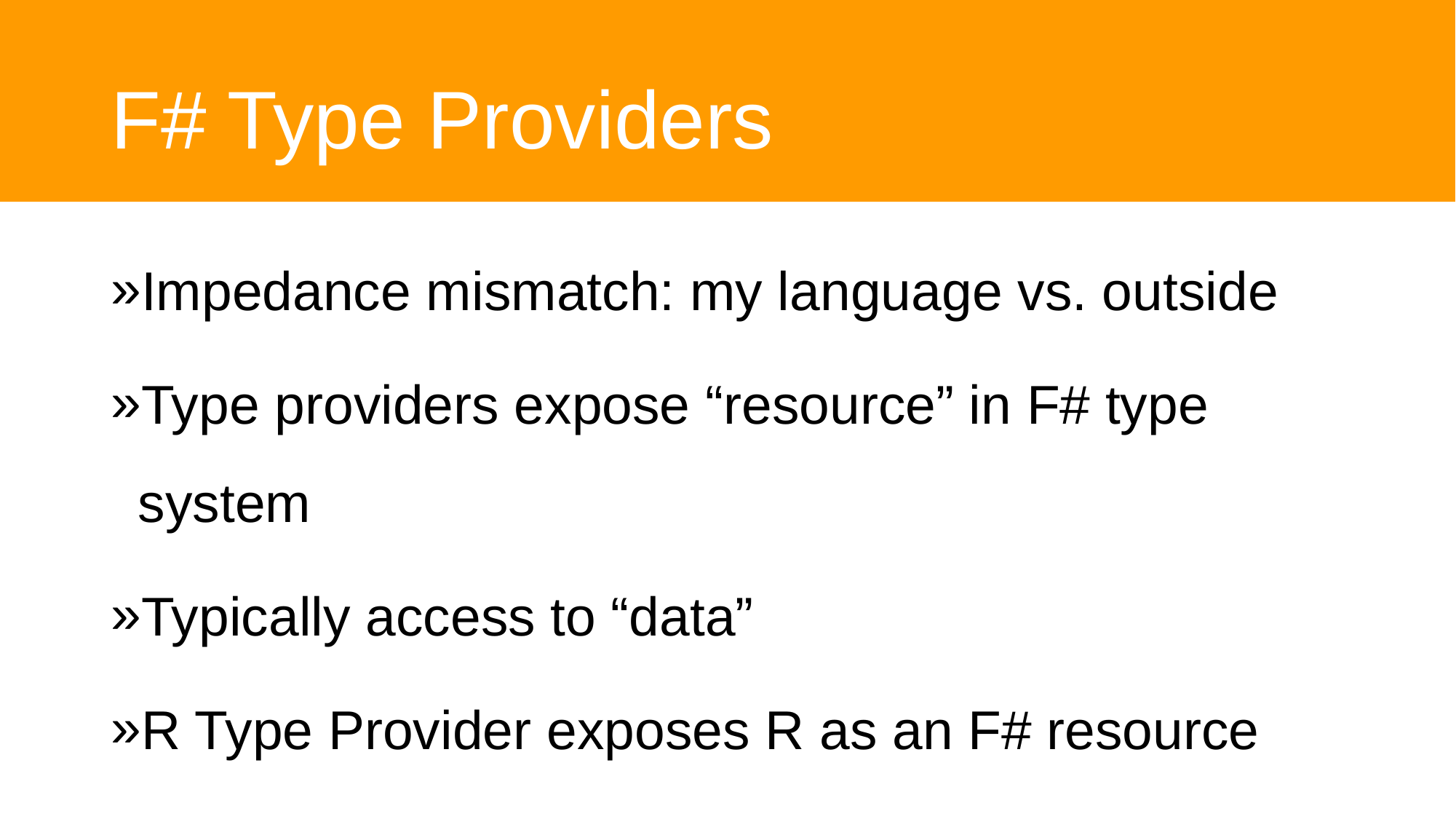

# F# Type Providers
Impedance mismatch: my language vs. outside
Type providers expose “resource” in F# type system
Typically access to “data”
R Type Provider exposes R as an F# resource